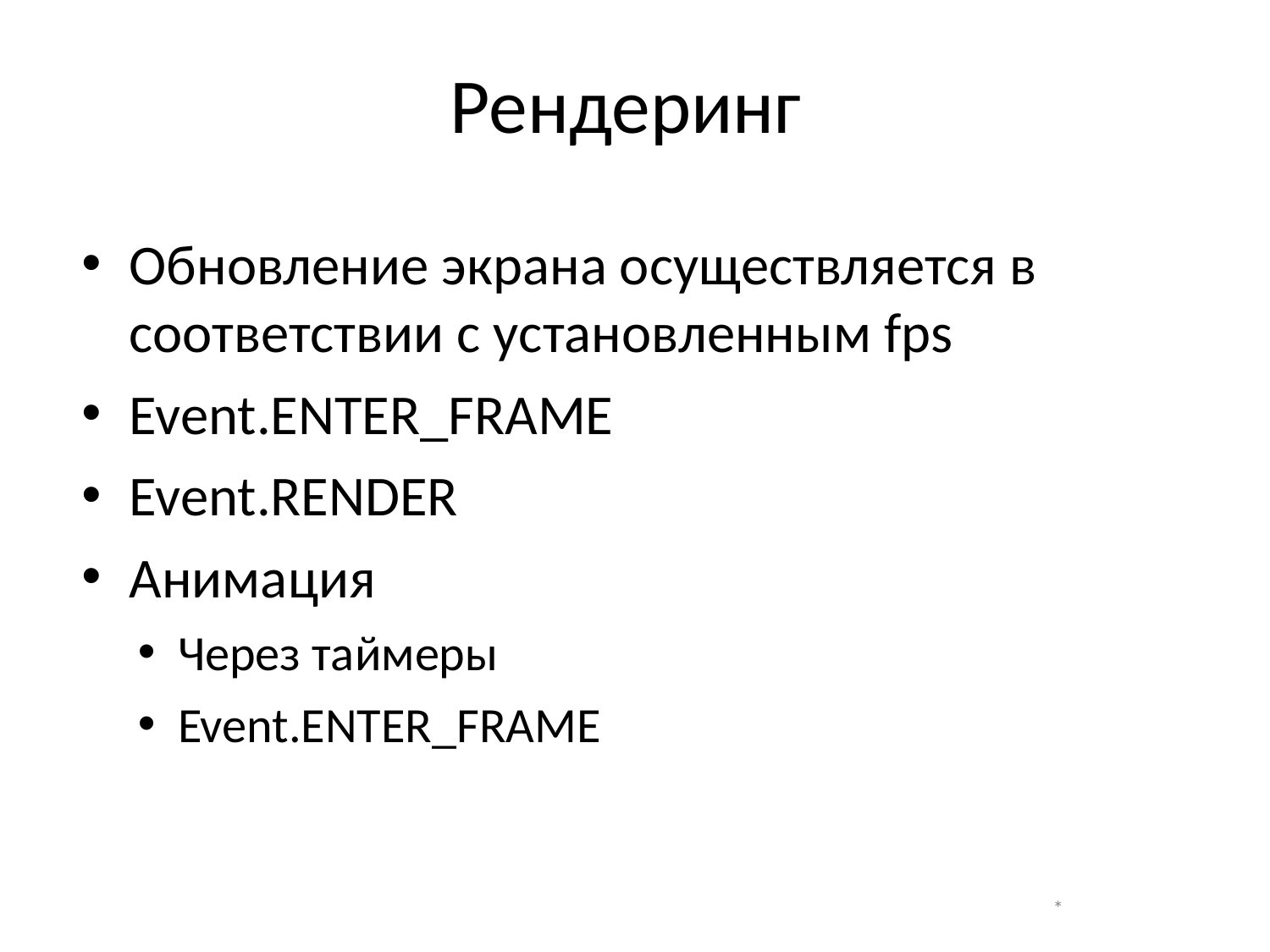

# Рендеринг
Обновление экрана осуществляется в соответствии с установленным fps
Event.ENTER_FRAME
Event.RENDER
Анимация
Через таймеры
Event.ENTER_FRAME